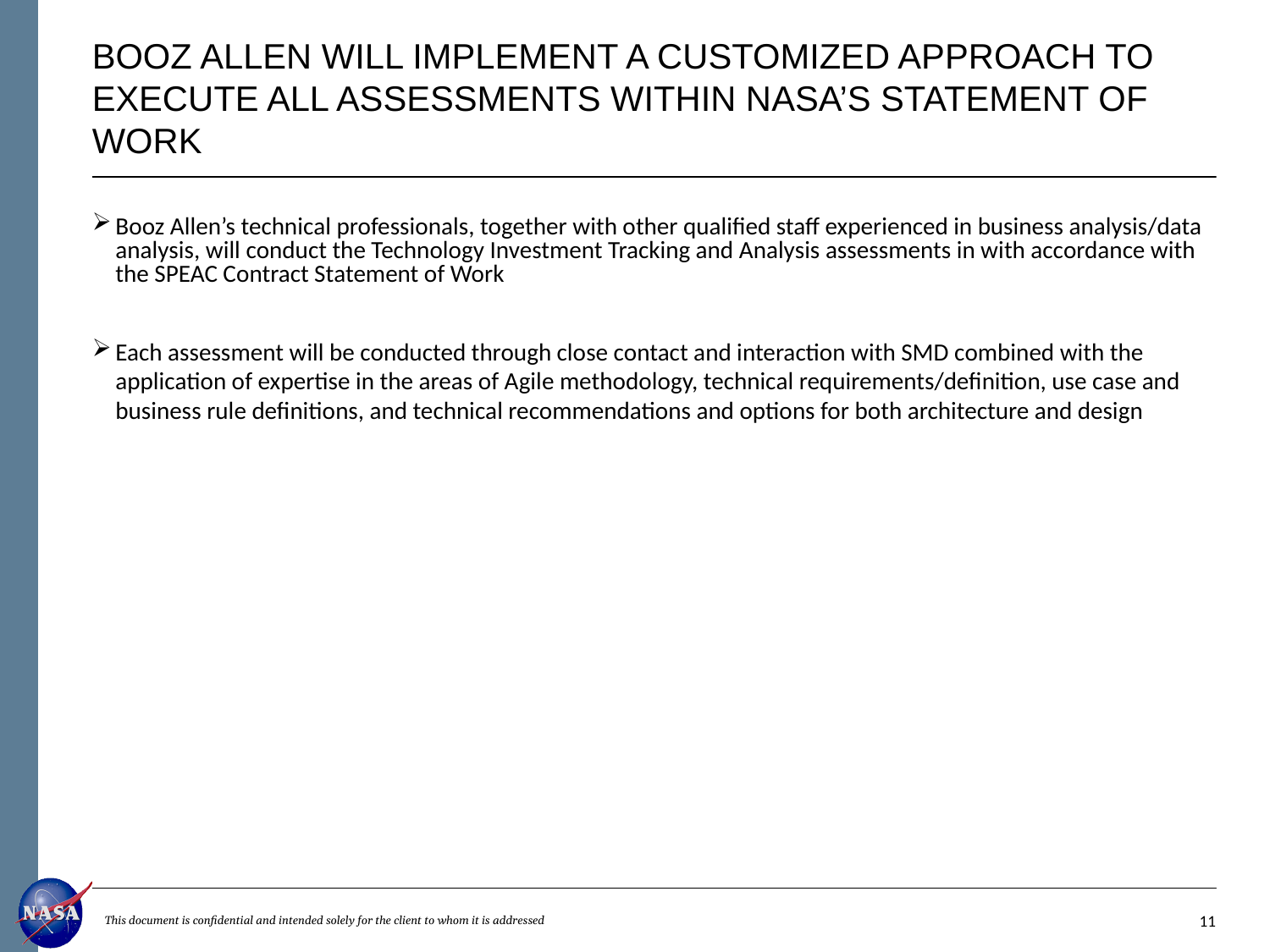

# Booz Allen will implement a customized approach to execute all assessments within NASA’s Statement of Work
Booz Allen’s technical professionals, together with other qualified staff experienced in business analysis/data analysis, will conduct the Technology Investment Tracking and Analysis assessments in with accordance with the SPEAC Contract Statement of Work

Each assessment will be conducted through close contact and interaction with SMD combined with the application of expertise in the areas of Agile methodology, technical requirements/definition, use case and business rule definitions, and technical recommendations and options for both architecture and design
This document is confidential and intended solely for the client to whom it is addressed
11